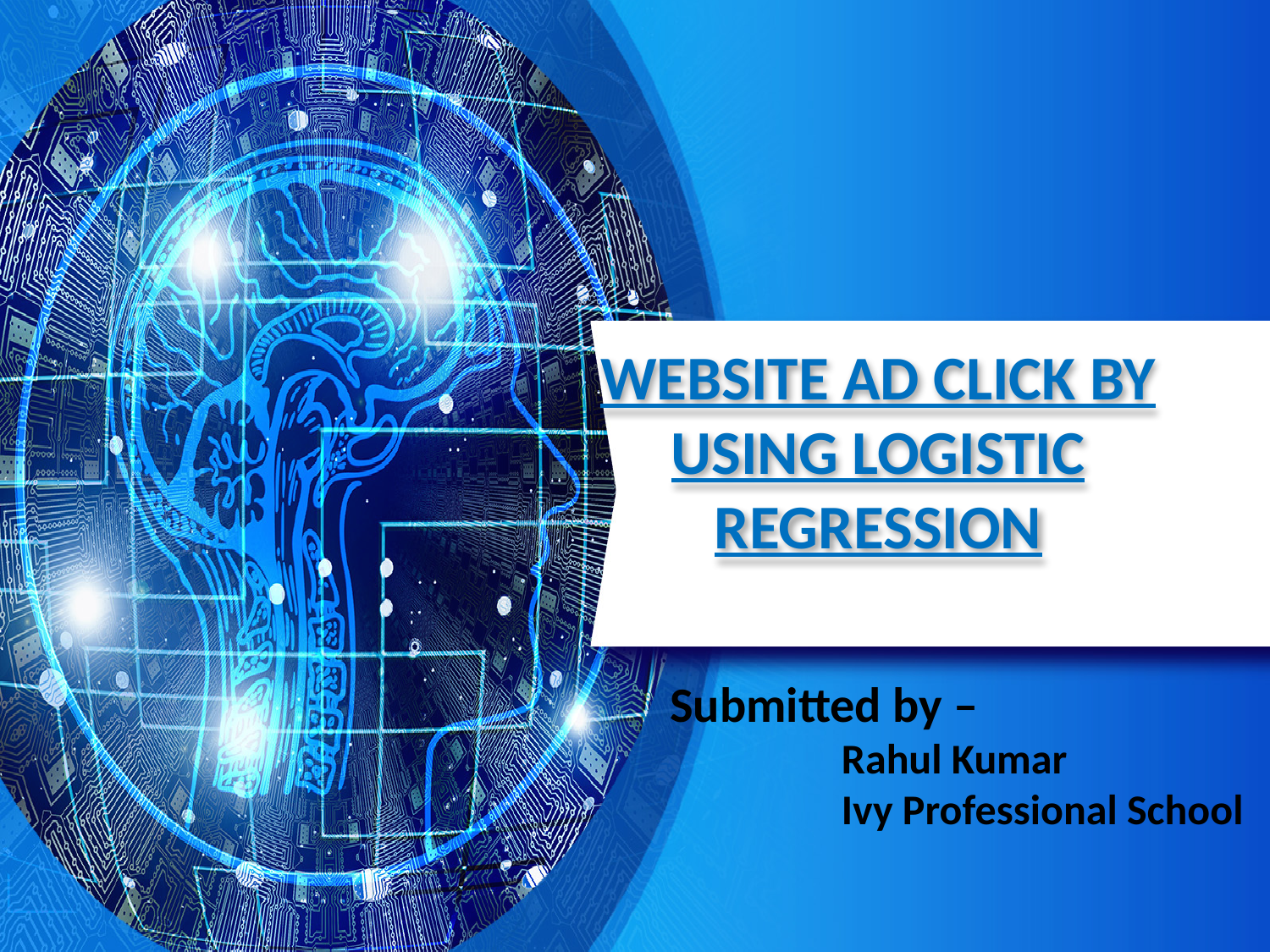

# WEBSITE AD CLICK BY USING LOGISTIC REGRESSION
Submitted by –
                  Rahul Kumar
                  Ivy Professional School